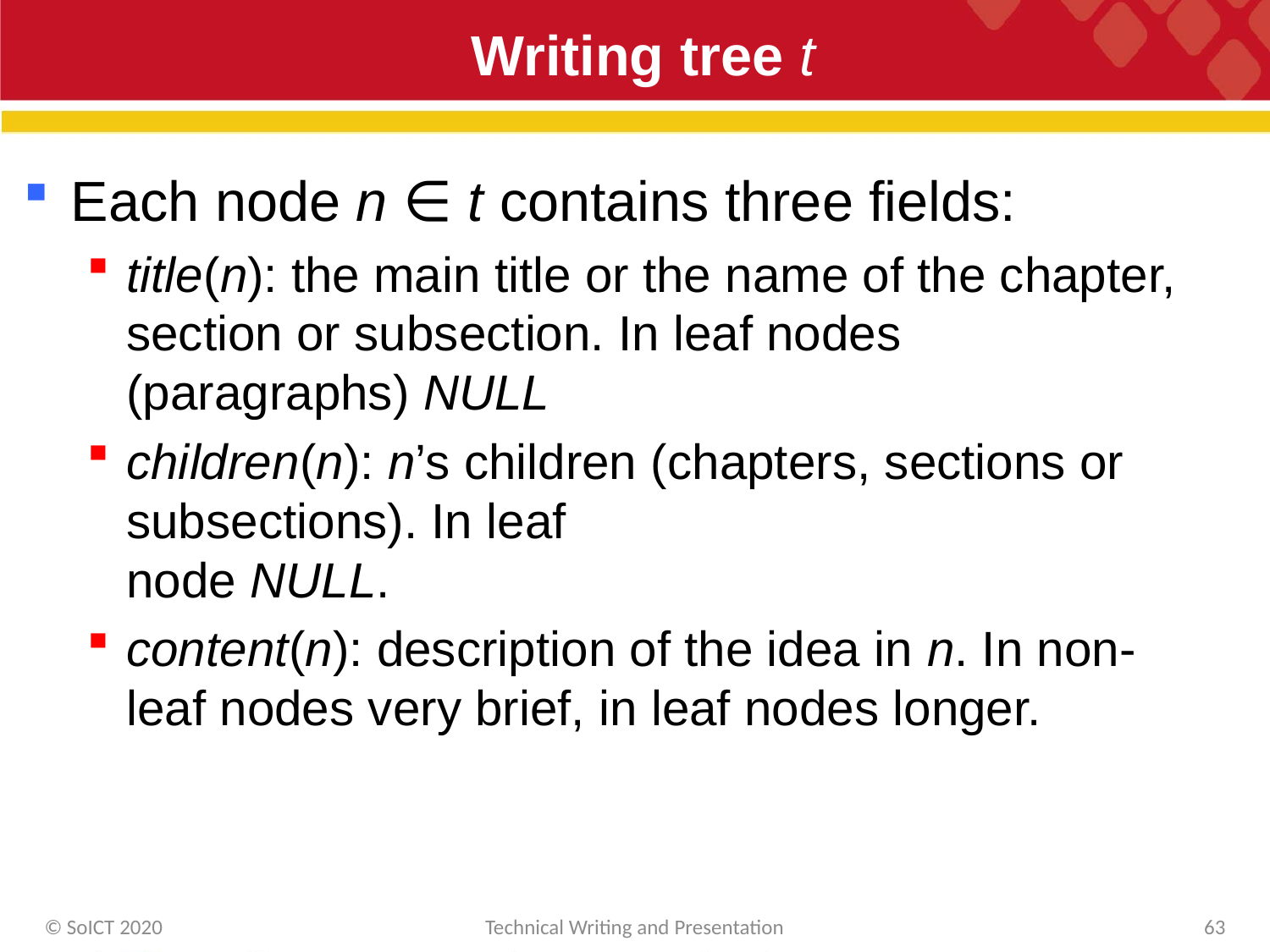

# Writing tree t
Each node n ∈ t contains three fields:
title(n): the main title or the name of the chapter, section or subsection. In leaf nodes (paragraphs) NULL
children(n): n’s children (chapters, sections or subsections). In leaf
node NULL.
content(n): description of the idea in n. In non-leaf nodes very brief, in leaf nodes longer.
© SoICT 2020
Technical Writing and Presentation
63